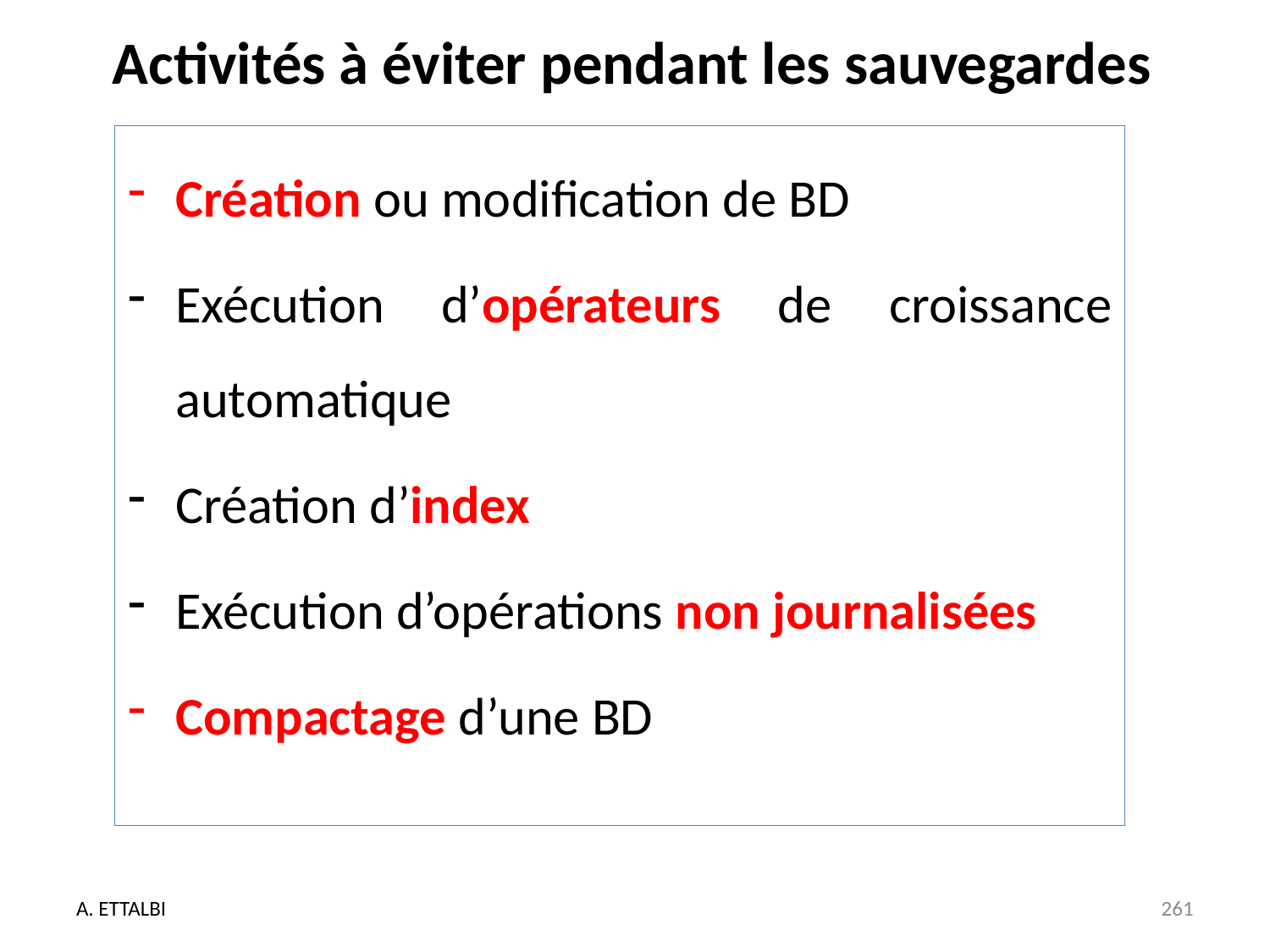

# Activités à éviter pendant les sauvegardes
Création ou modification de BD
Exécution d’opérateurs de croissance automatique
Création d’index
Exécution d’opérations non journalisées
Compactage d’une BD
A. ETTALBI
261